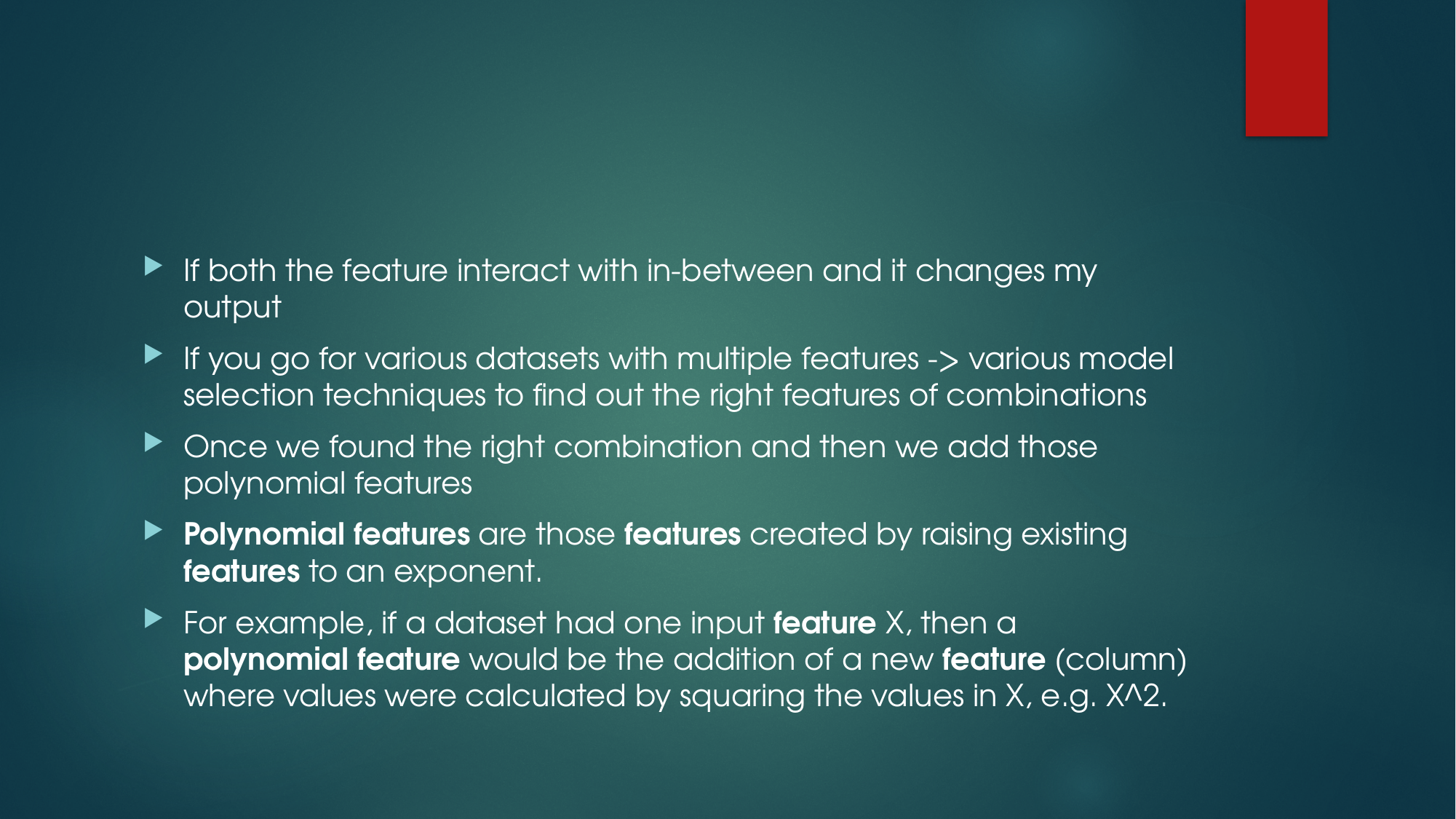

#
If both the feature interact with in-between and it changes my output
If you go for various datasets with multiple features -> various model selection techniques to find out the right features of combinations
Once we found the right combination and then we add those polynomial features
Polynomial features are those features created by raising existing features to an exponent.
For example, if a dataset had one input feature X, then a polynomial feature would be the addition of a new feature (column) where values were calculated by squaring the values in X, e.g. X^2.